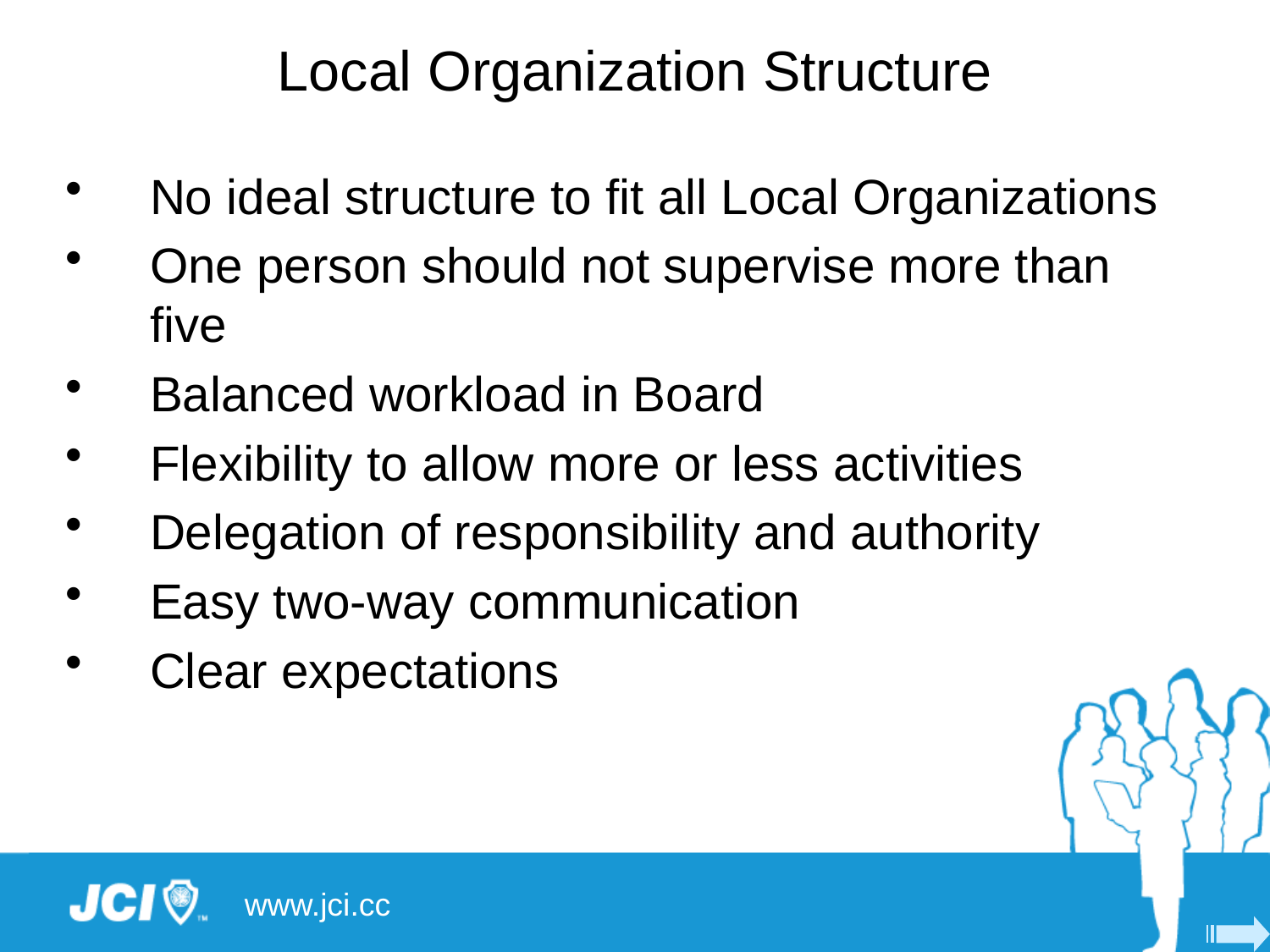

Local Organization Structure
No ideal structure to fit all Local Organizations
One person should not supervise more than five
Balanced workload in Board
Flexibility to allow more or less activities
Delegation of responsibility and authority
Easy two-way communication
Clear expectations